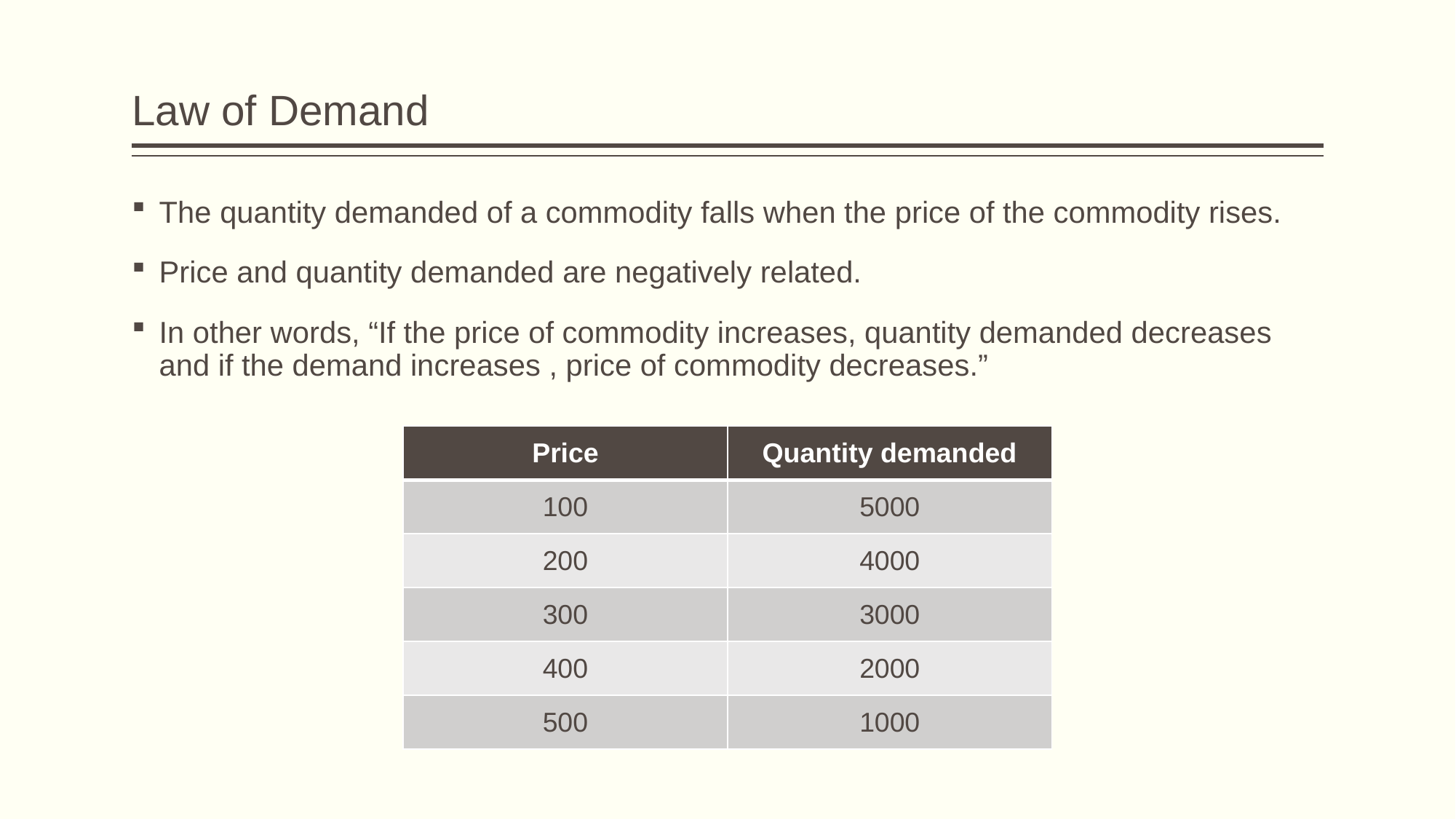

# Law of Demand
The quantity demanded of a commodity falls when the price of the commodity rises.
Price and quantity demanded are negatively related.
In other words, “If the price of commodity increases, quantity demanded decreases and if the demand increases , price of commodity decreases.”
| Price | Quantity demanded |
| --- | --- |
| 100 | 5000 |
| 200 | 4000 |
| 300 | 3000 |
| 400 | 2000 |
| 500 | 1000 |